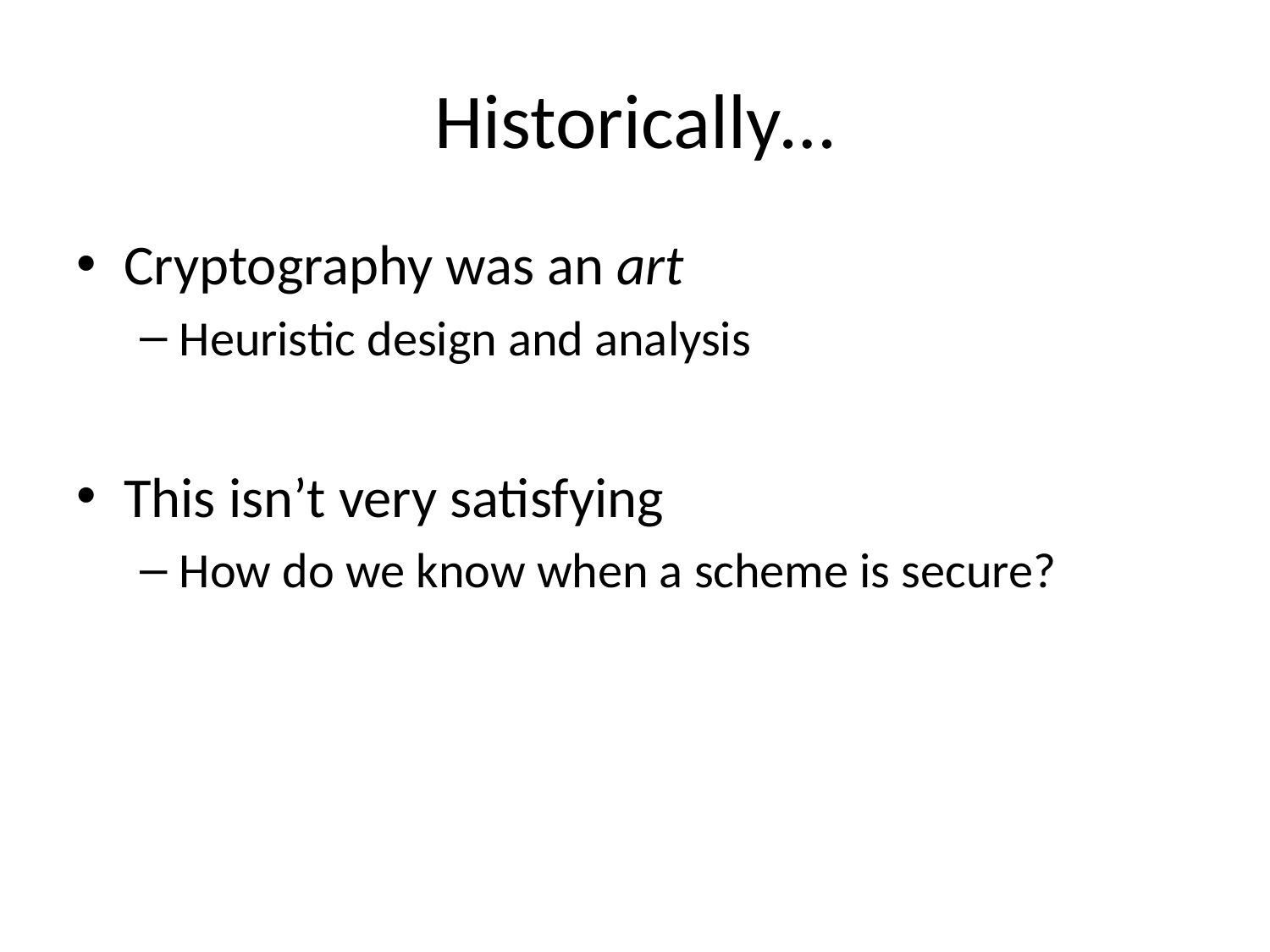

# Historically…
Cryptography was an art
Heuristic design and analysis

This isn’t very satisfying
How do we know when a scheme is secure?